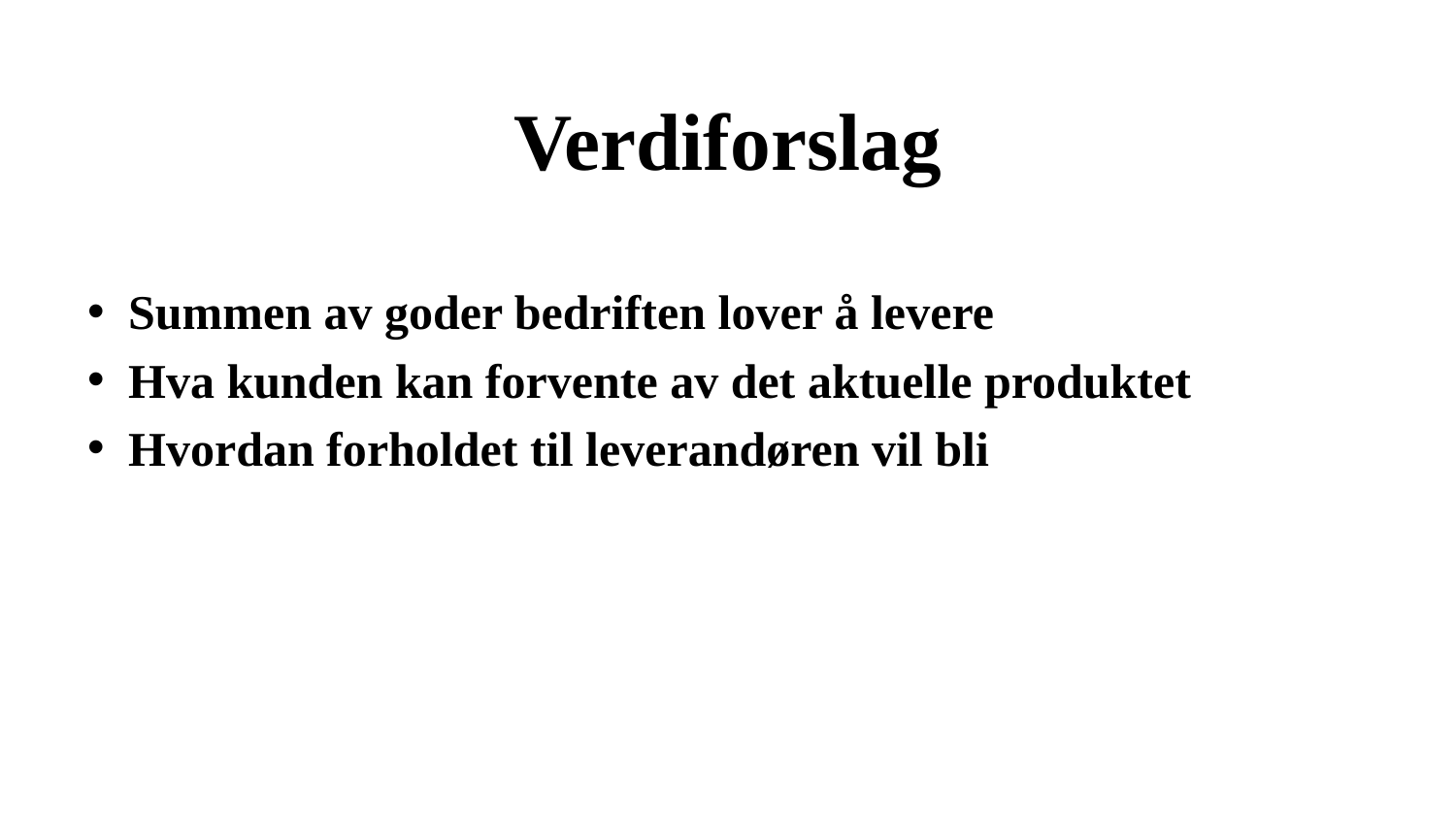

# Verdiforslag
Summen av goder bedriften lover å levere
Hva kunden kan forvente av det aktuelle produktet
Hvordan forholdet til leverandøren vil bli